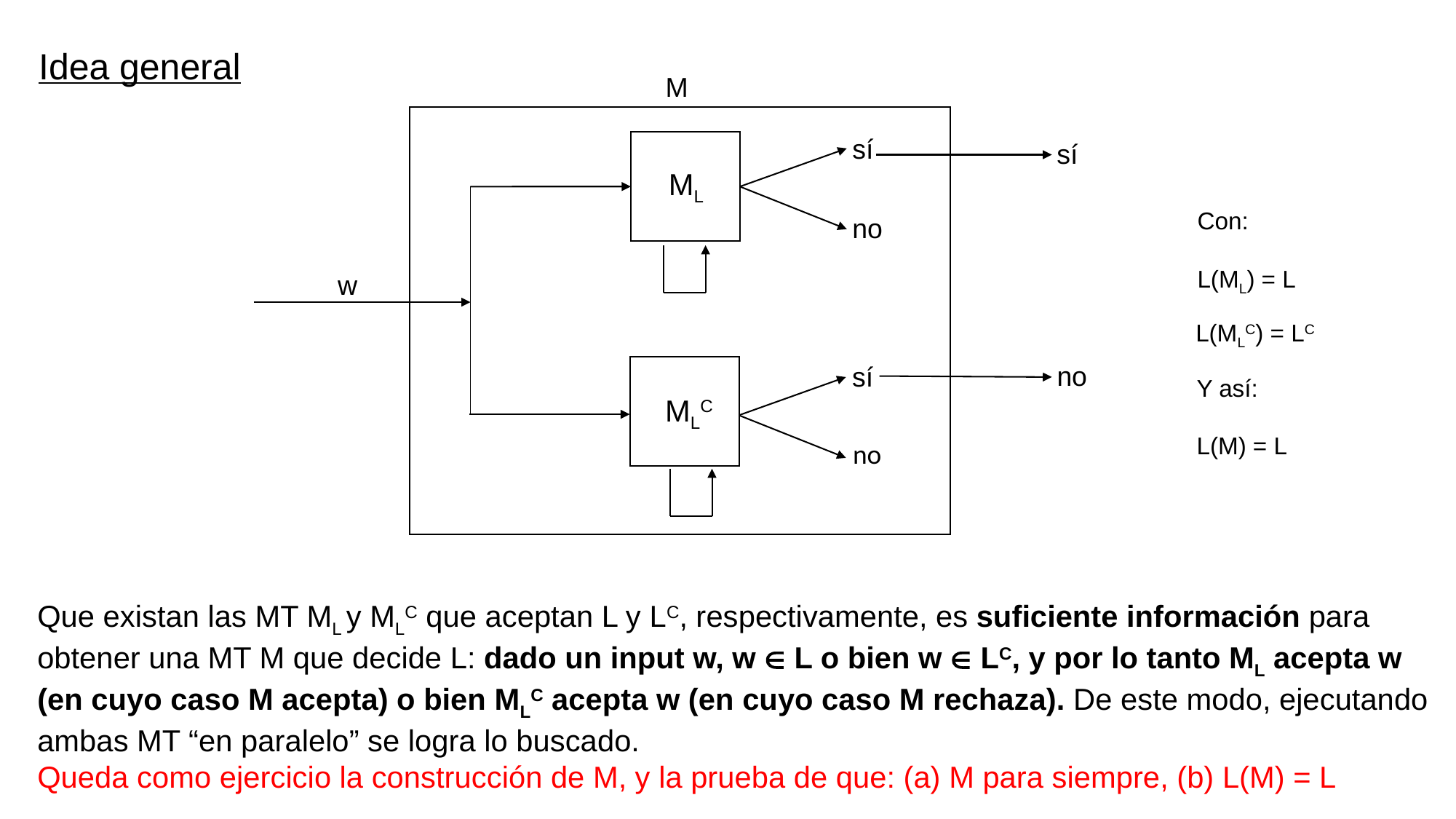

Idea general
M

sí
sí

ML
Con:

L(ML) = L
no
w
L(MLC) = LC

no
sí

Y así:

L(M) = L
MLC
no
Que existan las MT ML y MLC que aceptan L y LC, respectivamente, es suficiente información para obtener una MT M que decide L: dado un input w, w ∈ L o bien w ∈ LC, y por lo tanto ML acepta w (en cuyo caso M acepta) o bien MLC acepta w (en cuyo caso M rechaza). De este modo, ejecutando ambas MT “en paralelo” se logra lo buscado.
Queda como ejercicio la construcción de M, y la prueba de que: (a) M para siempre, (b) L(M) = L